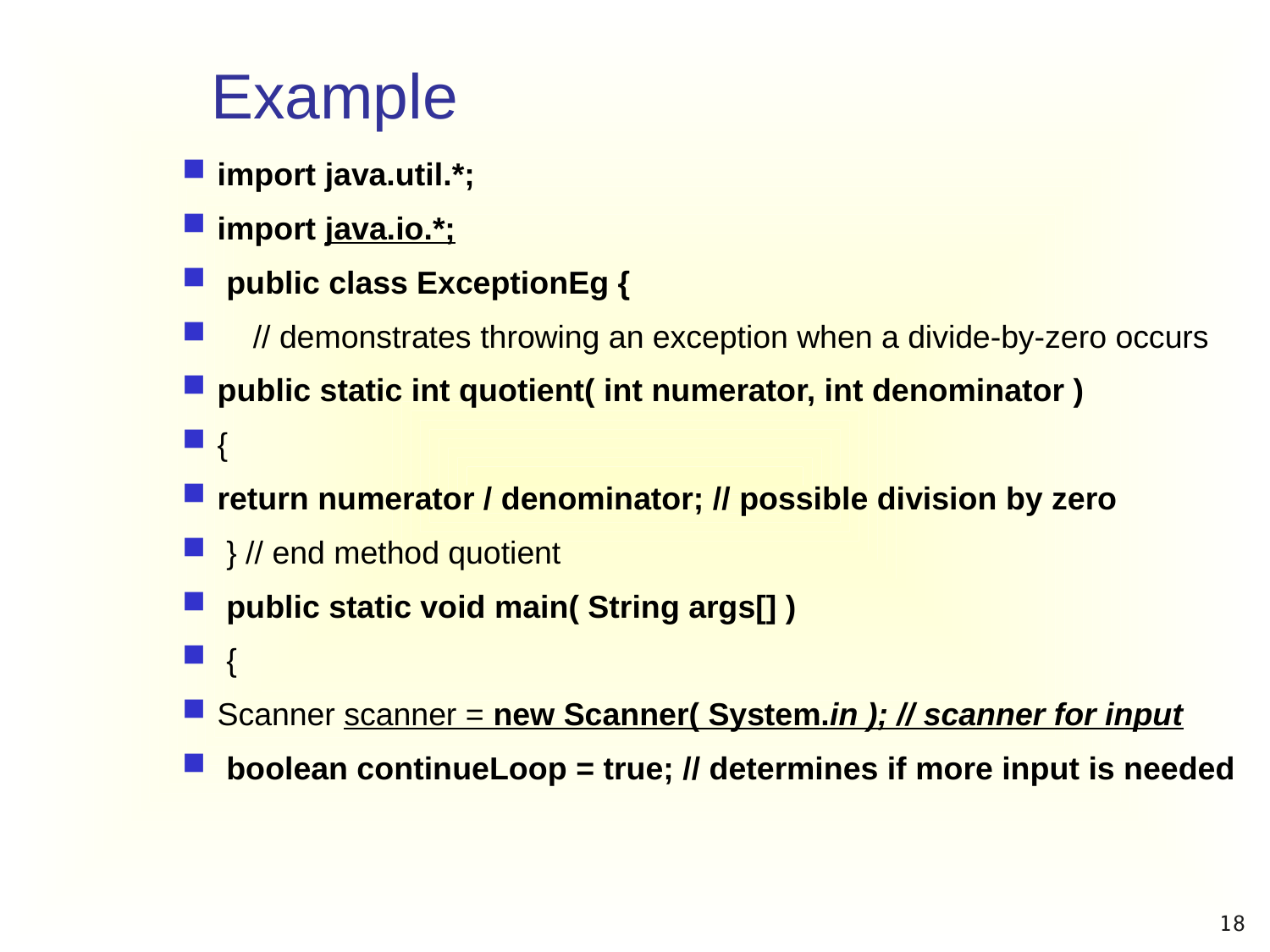

# Example
import java.util.*;
import java.io.*;
 public class ExceptionEg {
    // demonstrates throwing an exception when a divide-by-zero occurs
public static int quotient( int numerator, int denominator )
{
return numerator / denominator; // possible division by zero
 } // end method quotient
 public static void main( String args[] )
 {
Scanner scanner = new Scanner( System.in ); // scanner for input
 boolean continueLoop = true; // determines if more input is needed

18